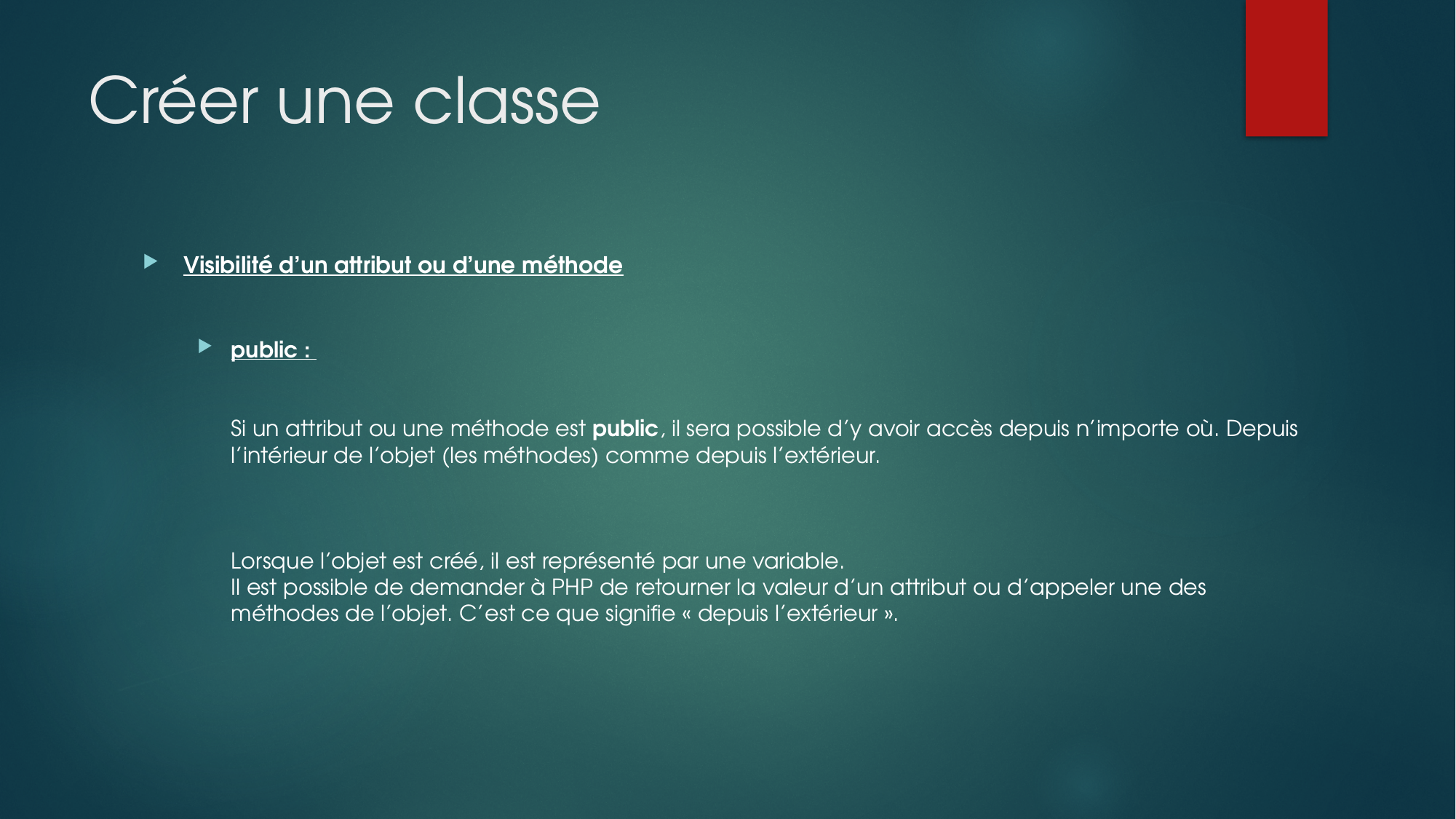

# Créer une classe
Visibilité d’un attribut ou d’une méthode

public :
Si un attribut ou une méthode est public, il sera possible d’y avoir accès depuis n’importe où. Depuis l’intérieur de l’objet (les méthodes) comme depuis l’extérieur.
Lorsque l’objet est créé, il est représenté par une variable.
Il est possible de demander à PHP de retourner la valeur d’un attribut ou d’appeler une des méthodes de l’objet. C’est ce que signifie « depuis l’extérieur ».